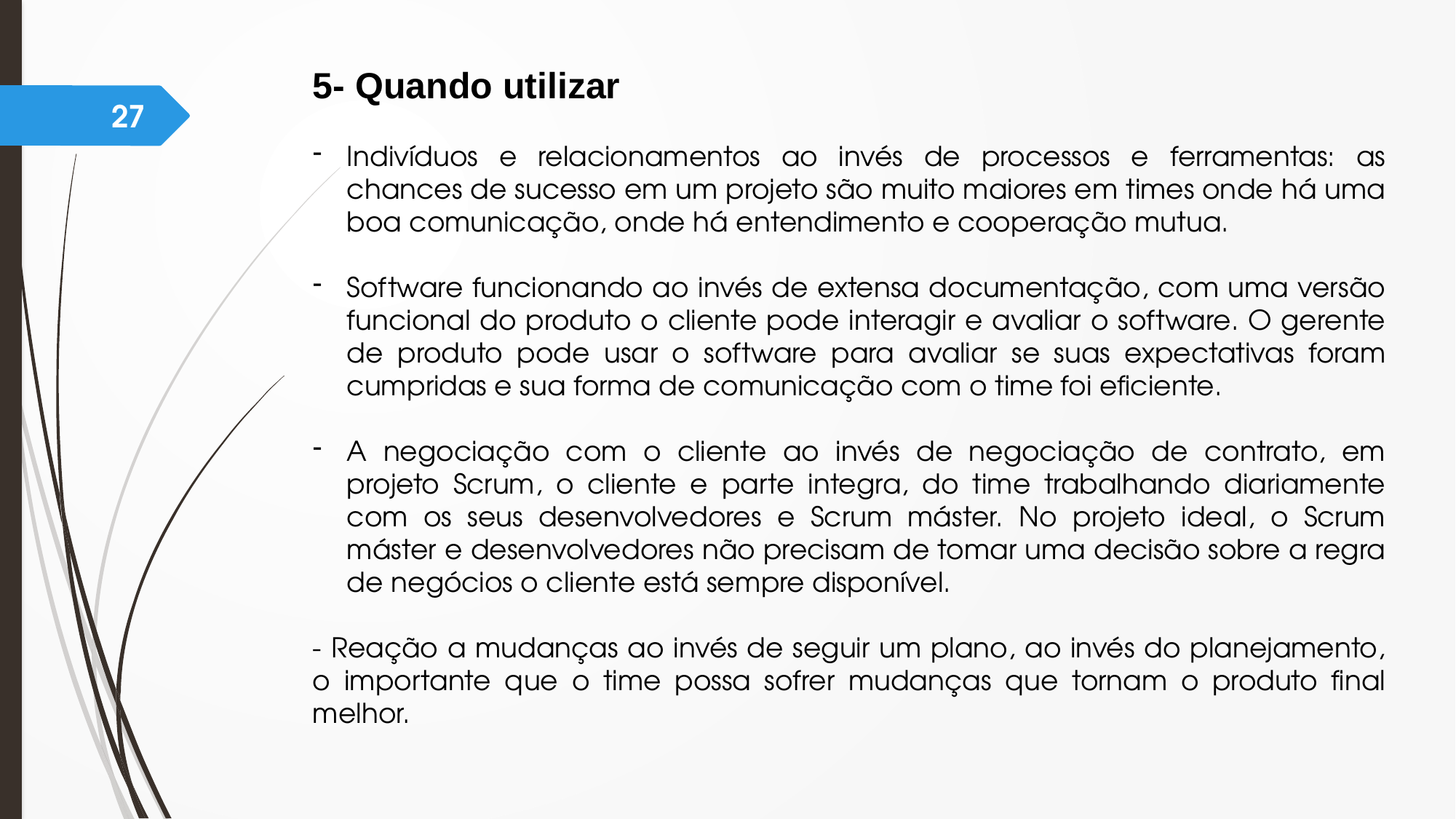

5- Quando utilizar

Indivíduos e relacionamentos ao invés de processos e ferramentas: as chances de sucesso em um projeto são muito maiores em times onde há uma boa comunicação, onde há entendimento e cooperação mutua.

Software funcionando ao invés de extensa documentação, com uma versão funcional do produto o cliente pode interagir e avaliar o software. O gerente de produto pode usar o software para avaliar se suas expectativas foram cumpridas e sua forma de comunicação com o time foi eficiente.

A negociação com o cliente ao invés de negociação de contrato, em projeto Scrum, o cliente e parte integra, do time trabalhando diariamente com os seus desenvolvedores e Scrum máster. No projeto ideal, o Scrum máster e desenvolvedores não precisam de tomar uma decisão sobre a regra de negócios o cliente está sempre disponível.

- Reação a mudanças ao invés de seguir um plano, ao invés do planejamento, o importante que o time possa sofrer mudanças que tornam o produto final melhor.

27